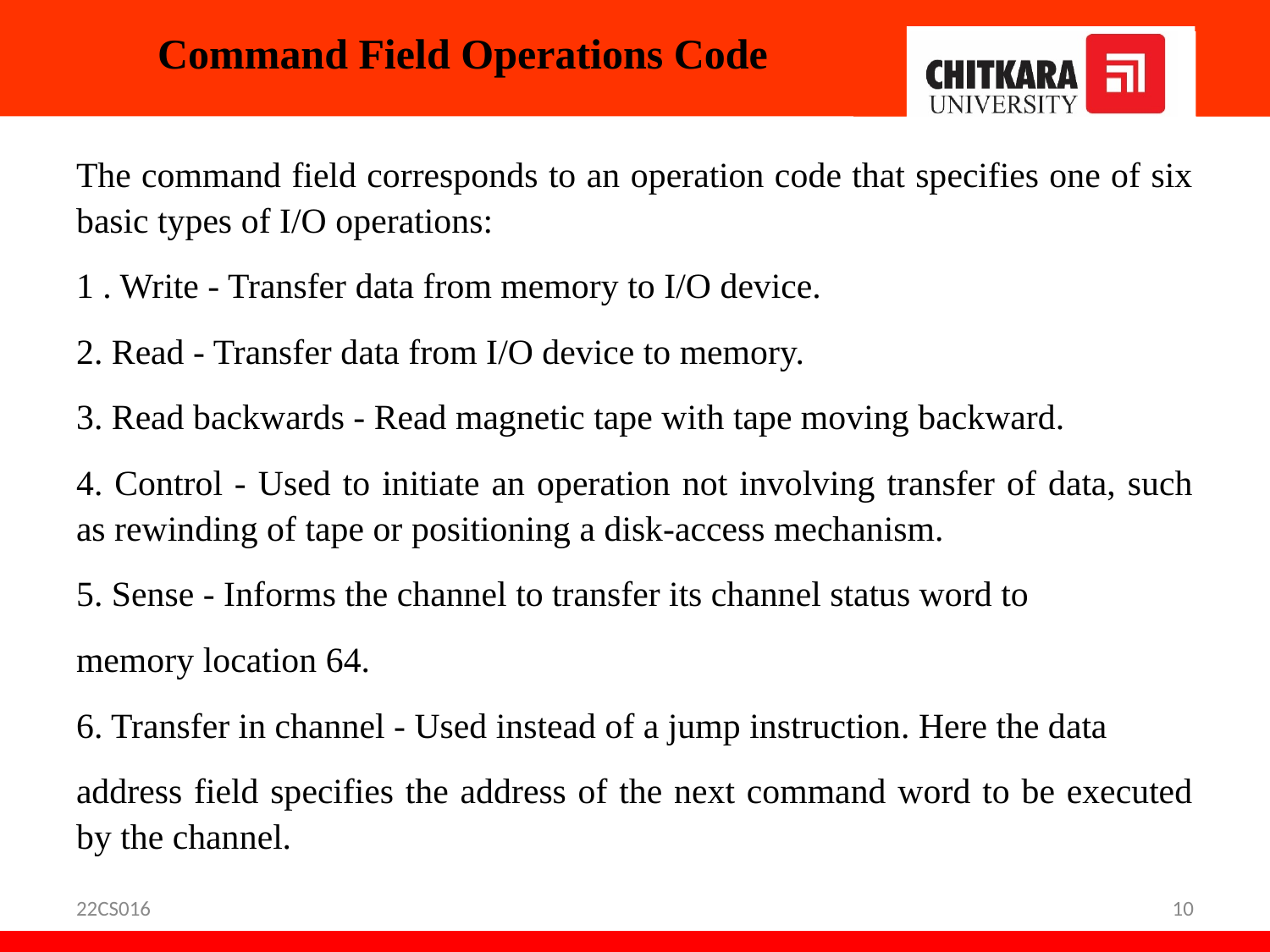

# Command Field Operations Code
The command field corresponds to an operation code that specifies one of six basic types of I/O operations:
1 . Write - Transfer data from memory to I/O device.
2. Read - Transfer data from I/O device to memory.
3. Read backwards - Read magnetic tape with tape moving backward.
4. Control - Used to initiate an operation not involving transfer of data, such as rewinding of tape or positioning a disk-access mechanism.
5. Sense - Informs the channel to transfer its channel status word to
memory location 64.
6. Transfer in channel - Used instead of a jump instruction. Here the data
address field specifies the address of the next command word to be executed by the channel.
22CS016
10